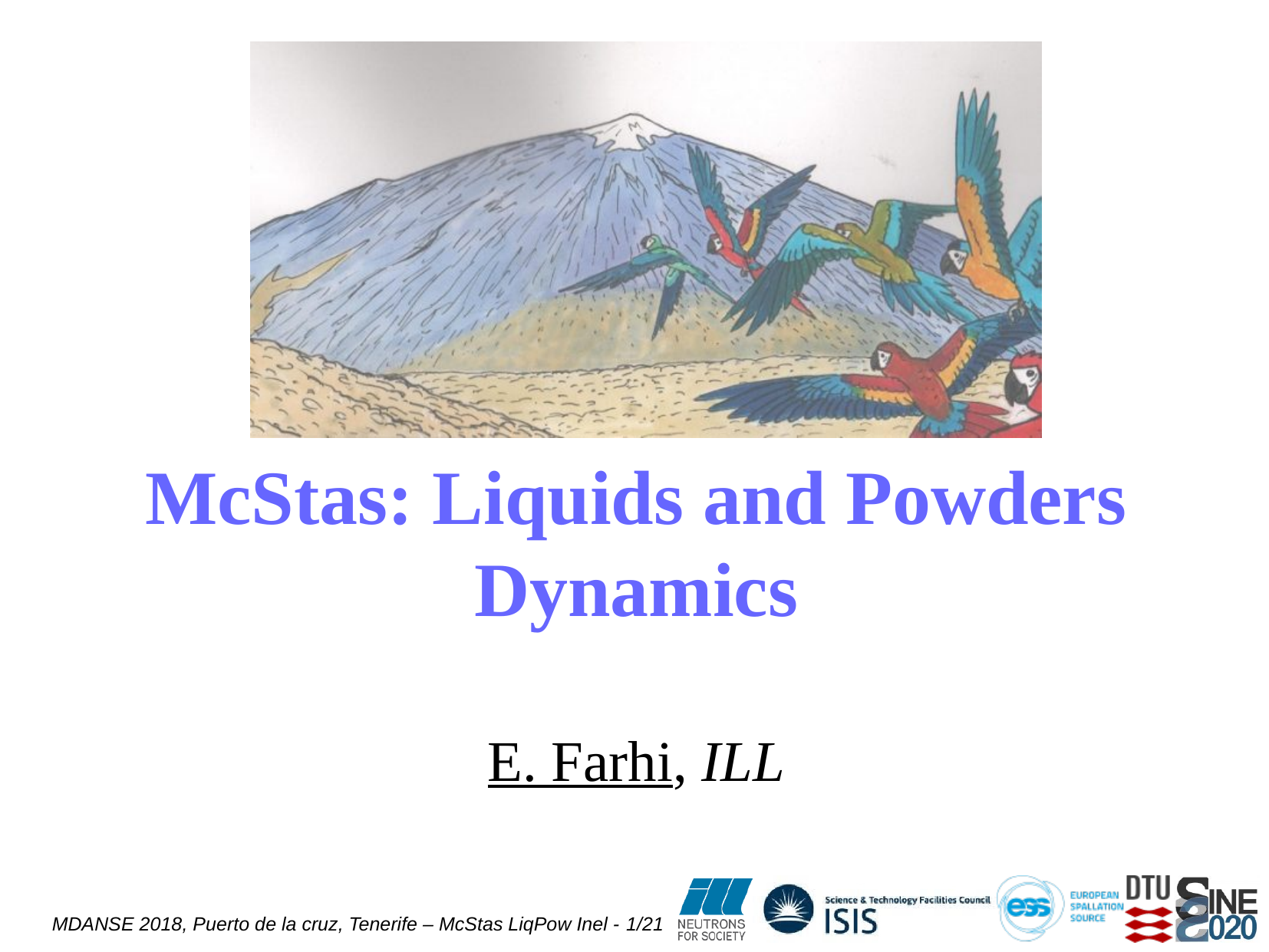

McStas: Liquids and Powders Dynamics

E. Farhi, ILL